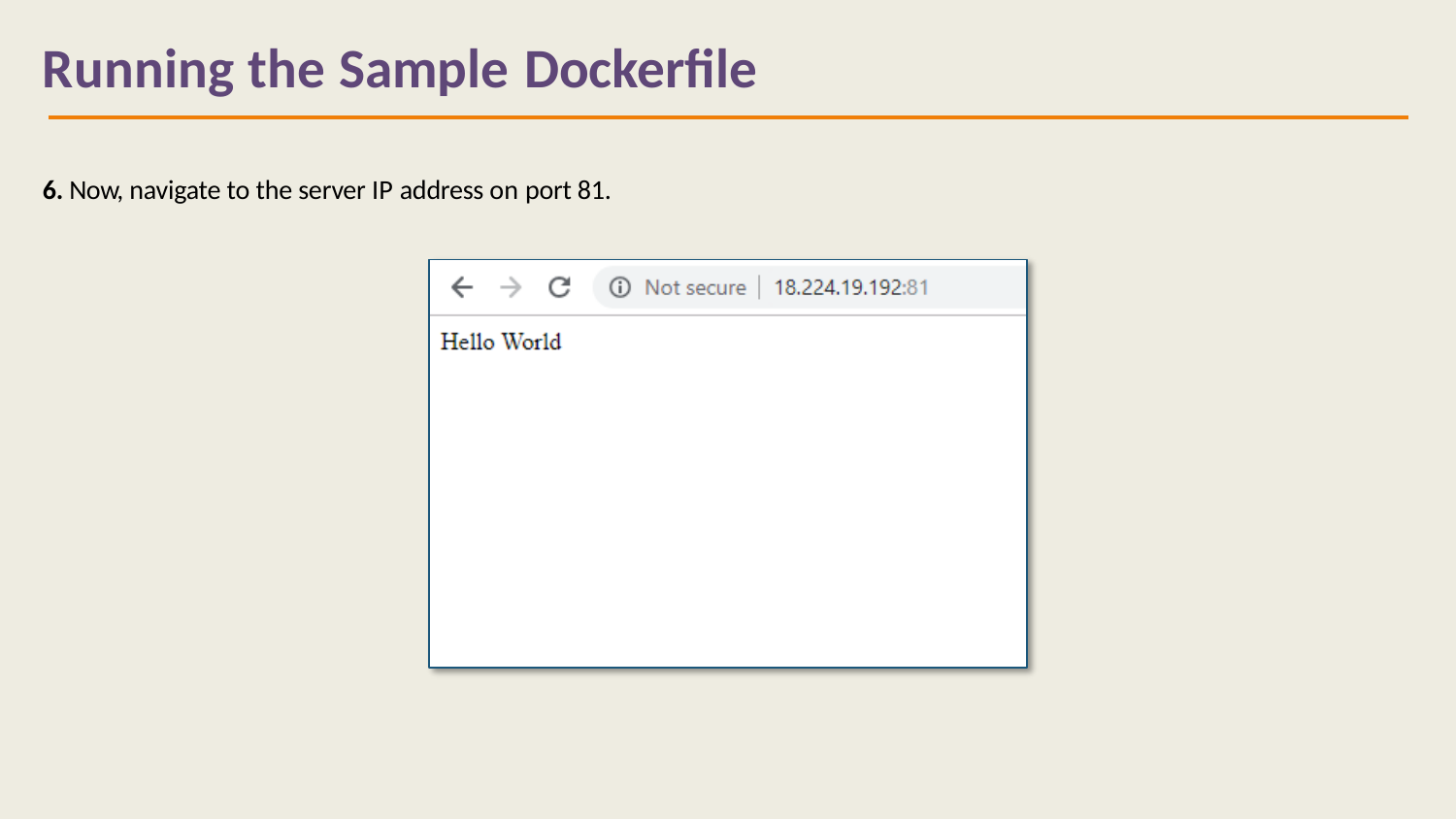

Running the Sample Dockerfile
6. Now, navigate to the server IP address on port 81.